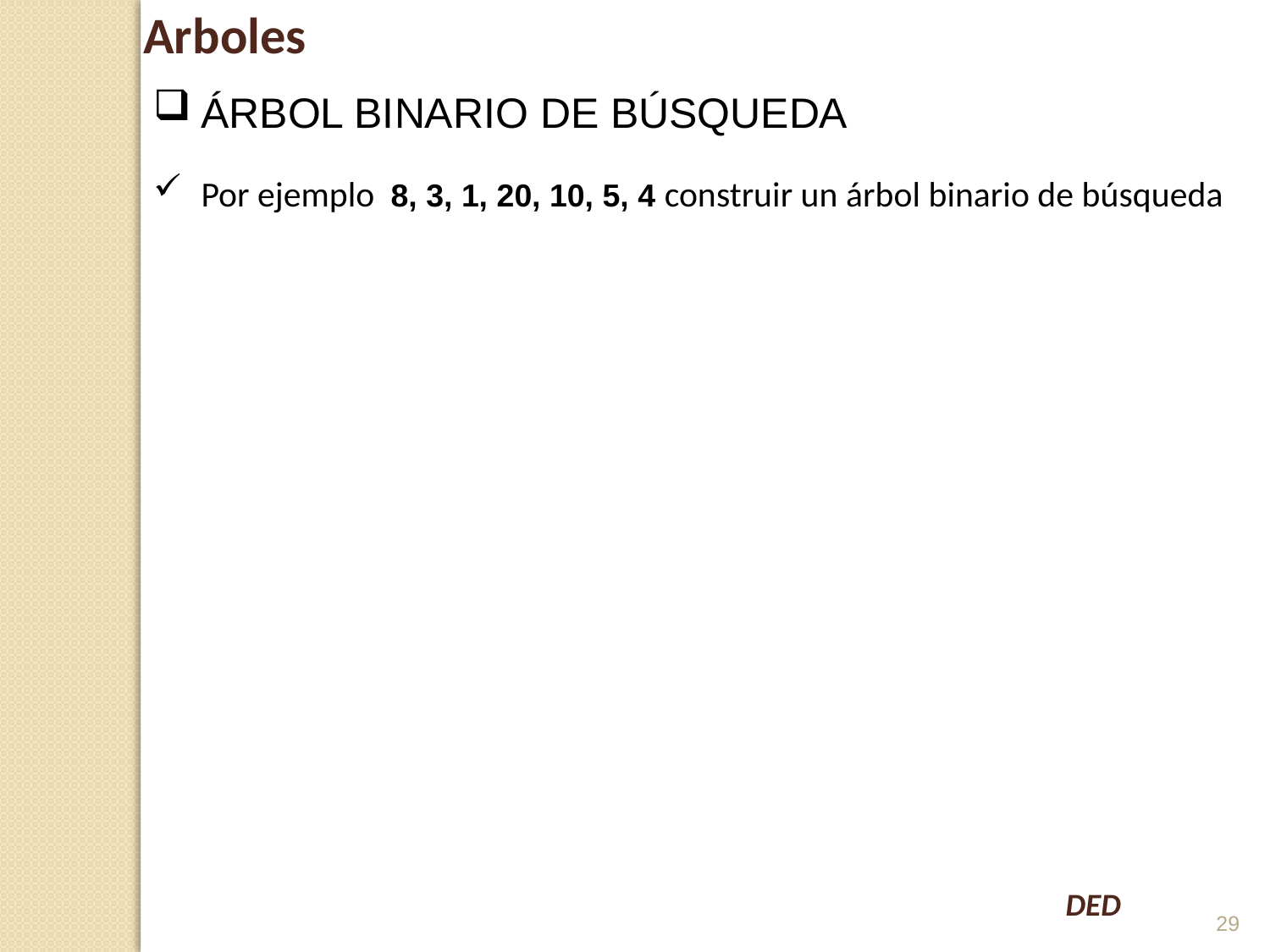

Arboles

ÁRBOL BINARIO DE BÚSQUEDA
Por ejemplo  8, 3, 1, 20, 10, 5, 4 construir un árbol binario de búsqueda
29
DED